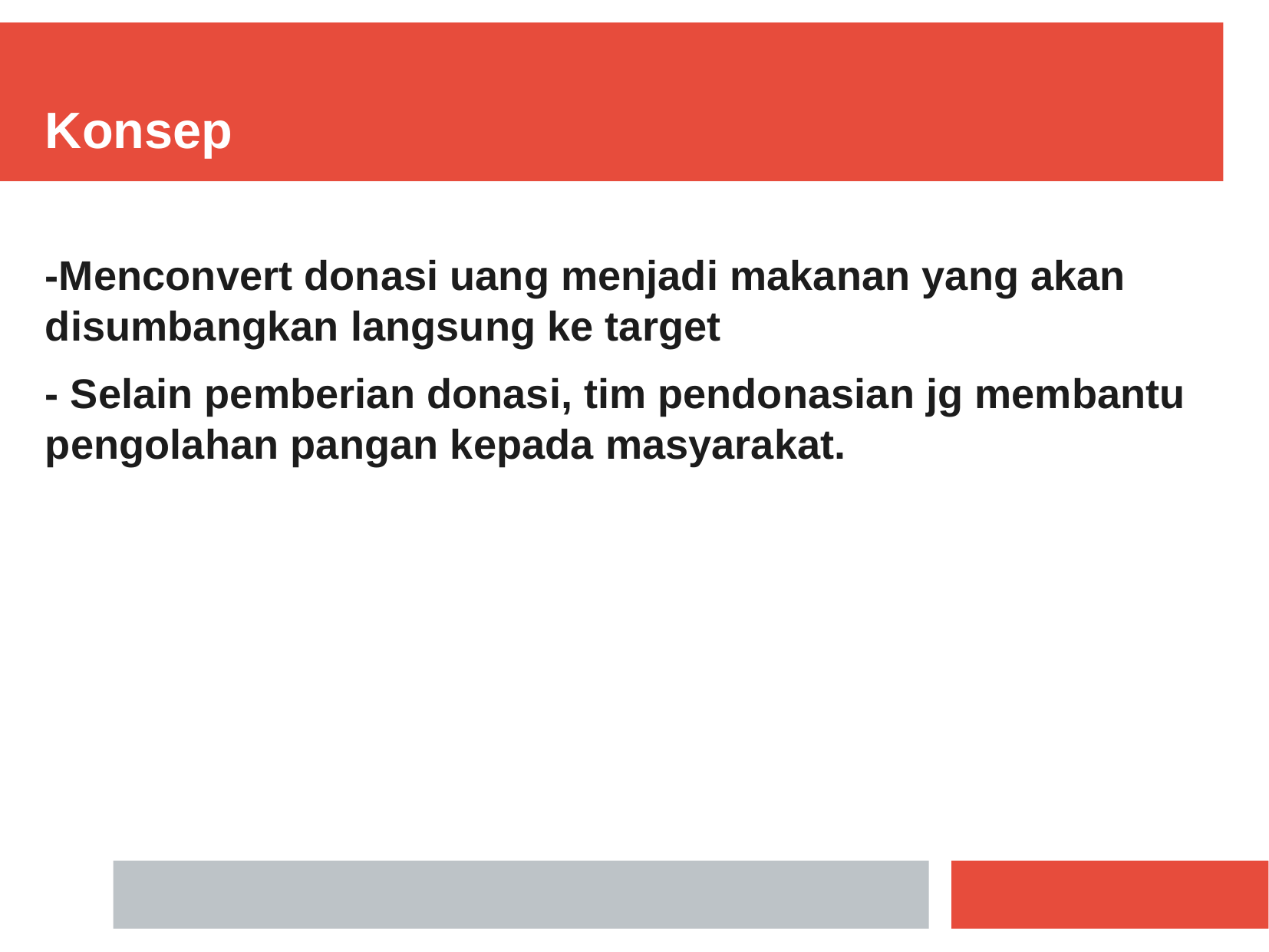

Konsep
-Menconvert donasi uang menjadi makanan yang akan disumbangkan langsung ke target
- Selain pemberian donasi, tim pendonasian jg membantu pengolahan pangan kepada masyarakat.